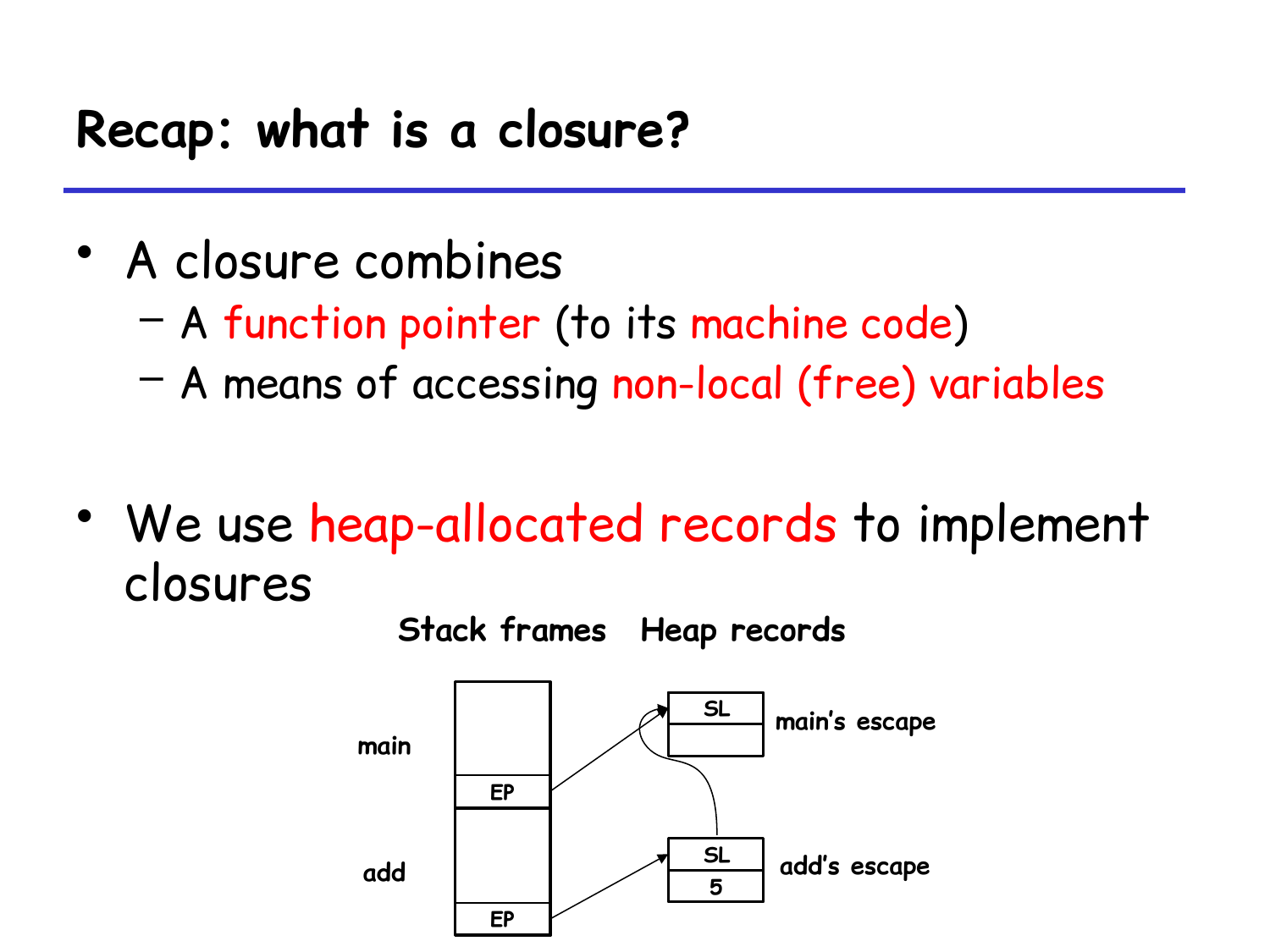

# Recap: what is a closure?
A closure combines
A function pointer (to its machine code)
A means of accessing non-local (free) variables

We use heap-allocated records to implement closures
Heap records
Stack frames

SL

main’s escape
main

EP

SL

add’s escape
add
40
5

EP